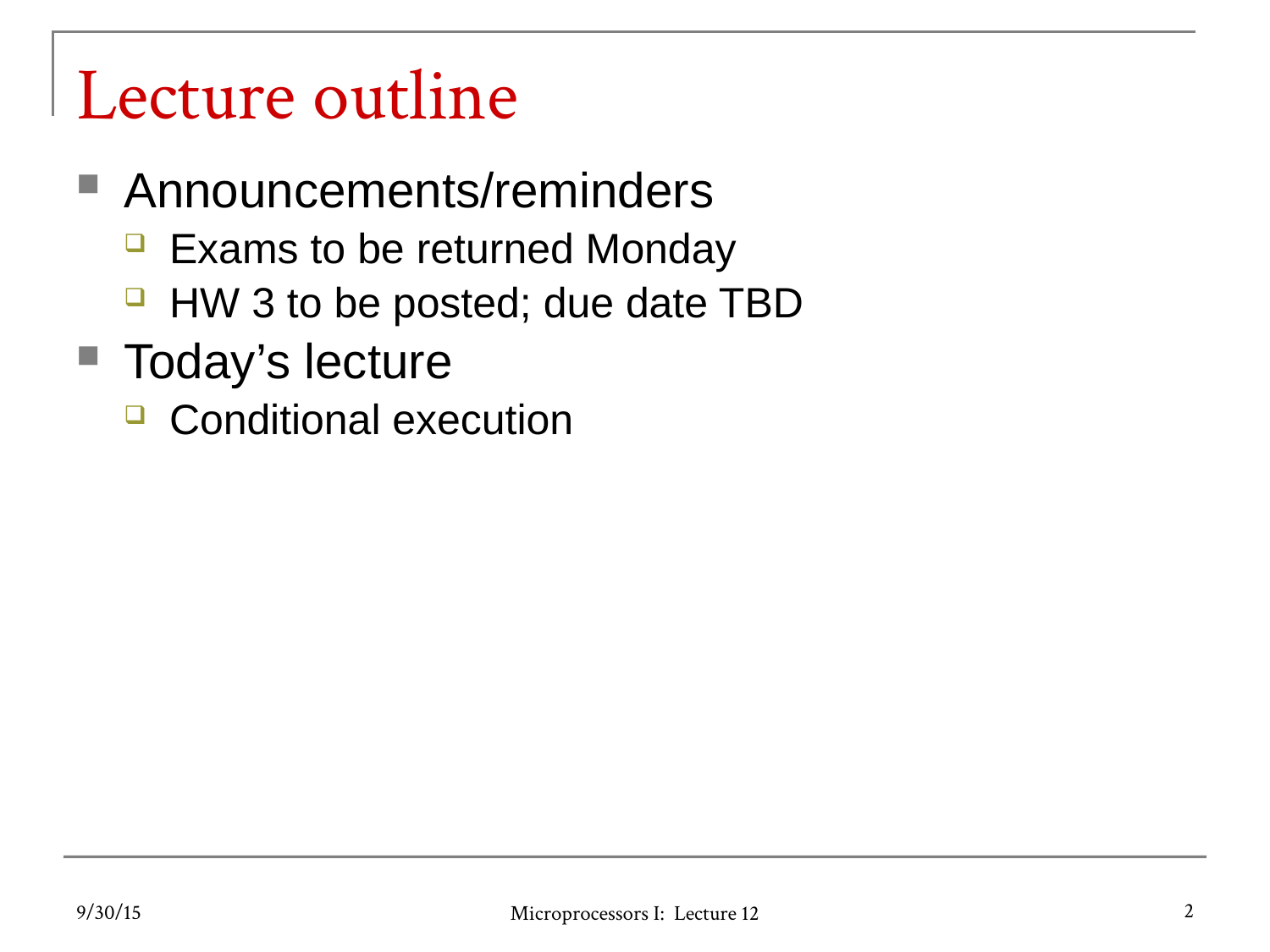

# Lecture outline
Announcements/reminders
Exams to be returned Monday
HW 3 to be posted; due date TBD
Today’s lecture
Conditional execution
9/30/15
2
Microprocessors I:  Lecture 12